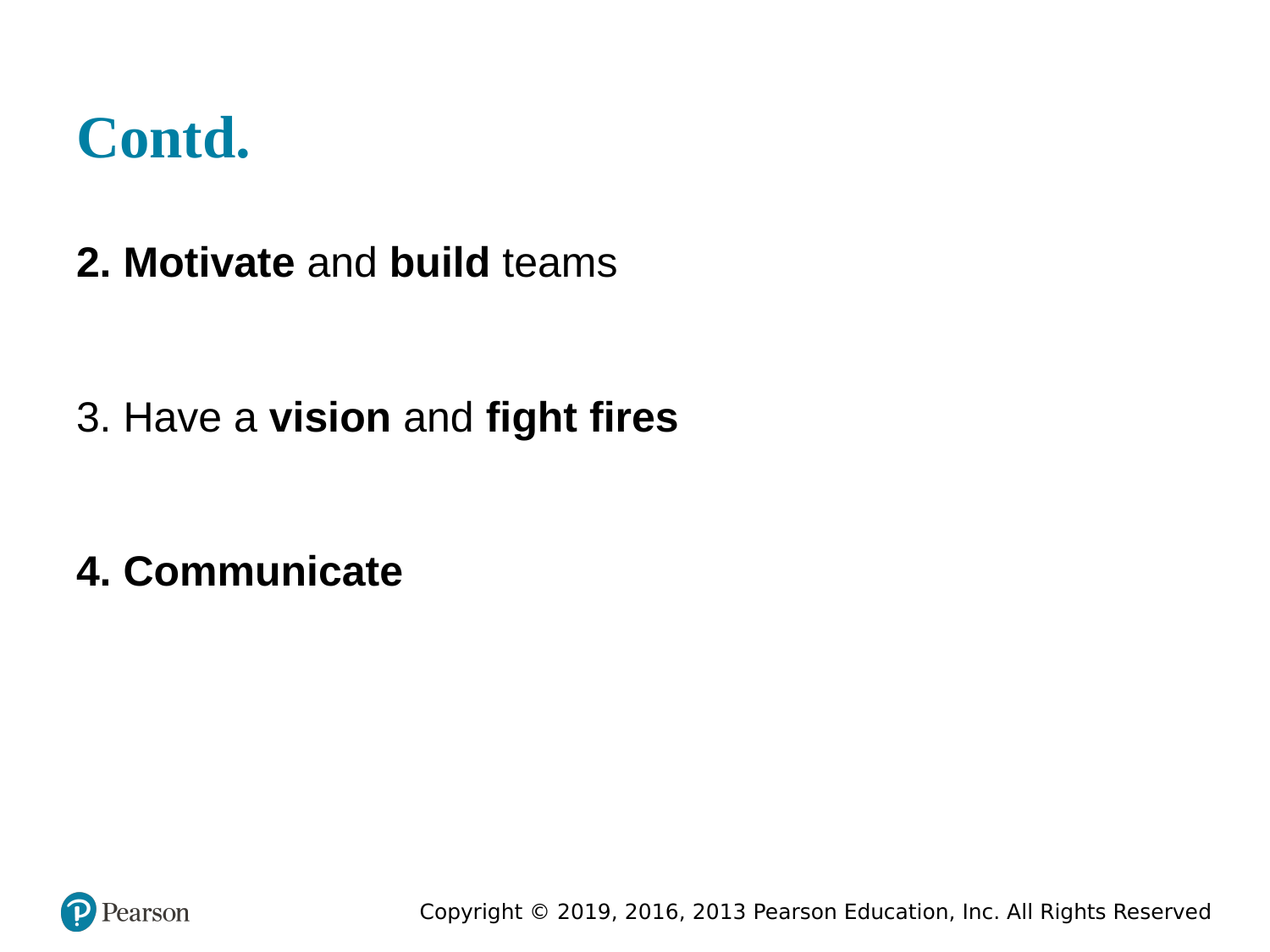

# Contd.
2. Motivate and build teams

3. Have a vision and fight fires

4. Communicate